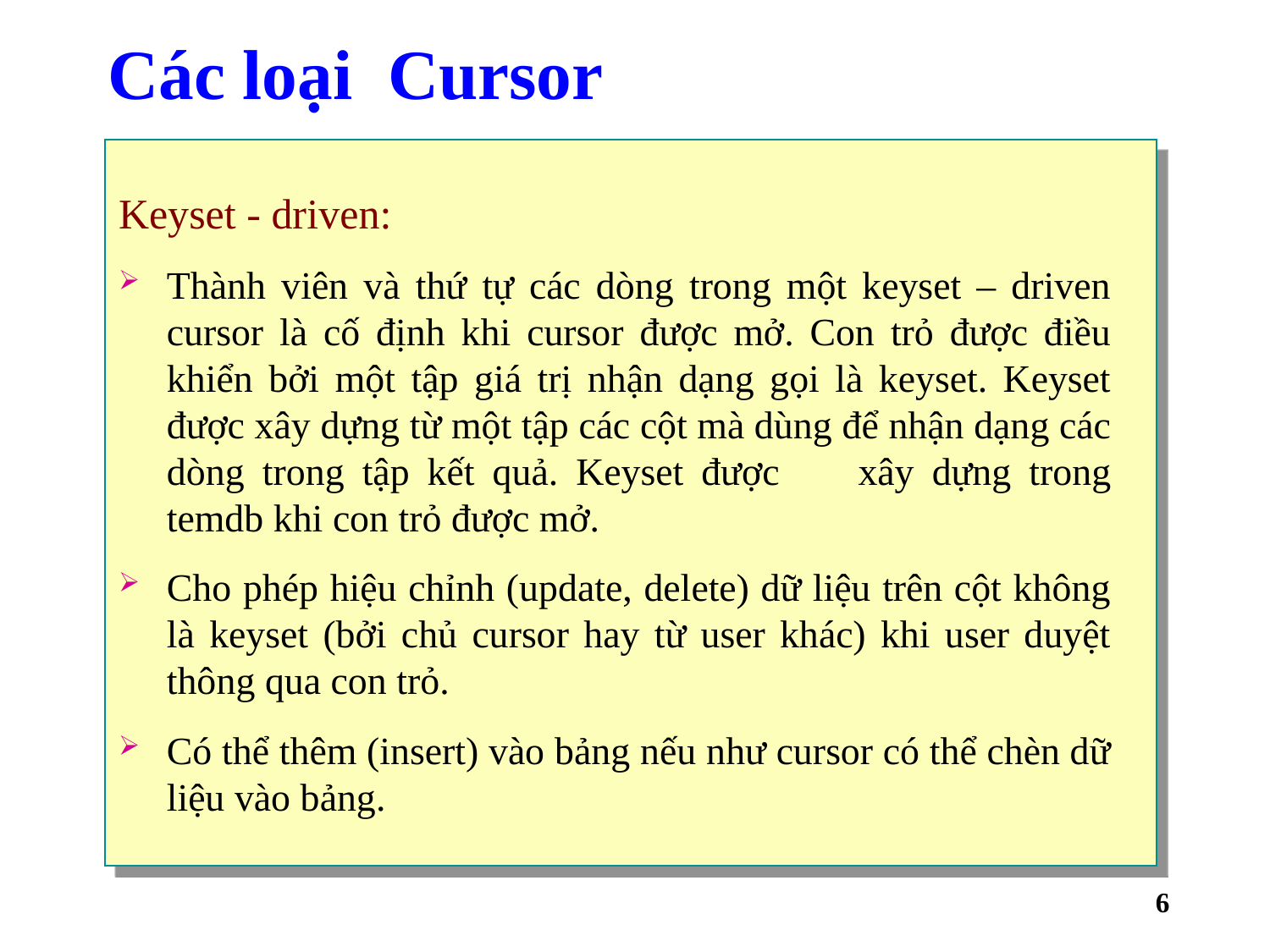

# Các loại  Cursor
Keyset - driven:
Thành viên và thứ tự các dòng trong một keyset – driven cursor là cố định khi cursor được mở. Con trỏ được điều khiển bởi một tập giá trị nhận dạng gọi là keyset. Keyset được xây dựng từ một tập các cột mà dùng để nhận dạng các dòng trong tập kết quả. Keyset được 	xây dựng trong temdb khi con trỏ được mở.
Cho phép hiệu chỉnh (update, delete) dữ liệu trên cột không là keyset (bởi chủ cursor hay từ user khác) khi user duyệt thông qua con trỏ.
Có thể thêm (insert) vào bảng nếu như cursor có thể chèn dữ liệu vào bảng.